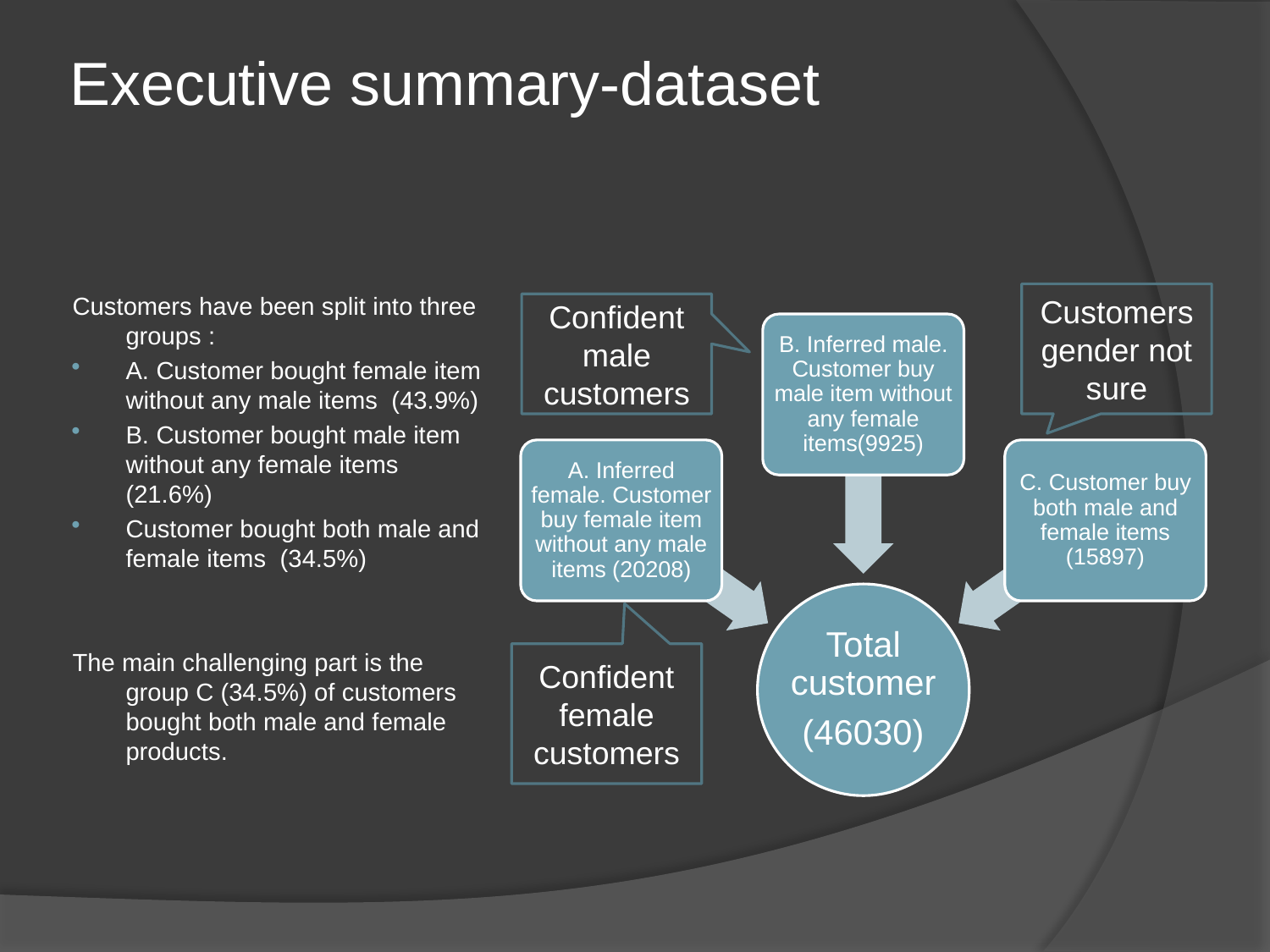

# Executive summary-dataset
Customers gender not sure
Confident male customers
Total customer
(46030)
A. Inferred female. Customer buy female item without any male items (20208)
B. Inferred male. Customer buy male item without any female items(9925)
C. Customer buy both male and female items (15897)
Confident female customers
Customers have been split into three groups :
A. Customer bought female item without any male items  (43.9%)
B. Customer bought male item without any female items (21.6%)
Customer bought both male and female items  (34.5%)

The main challenging part is the group C (34.5%) of customers bought both male and female products.